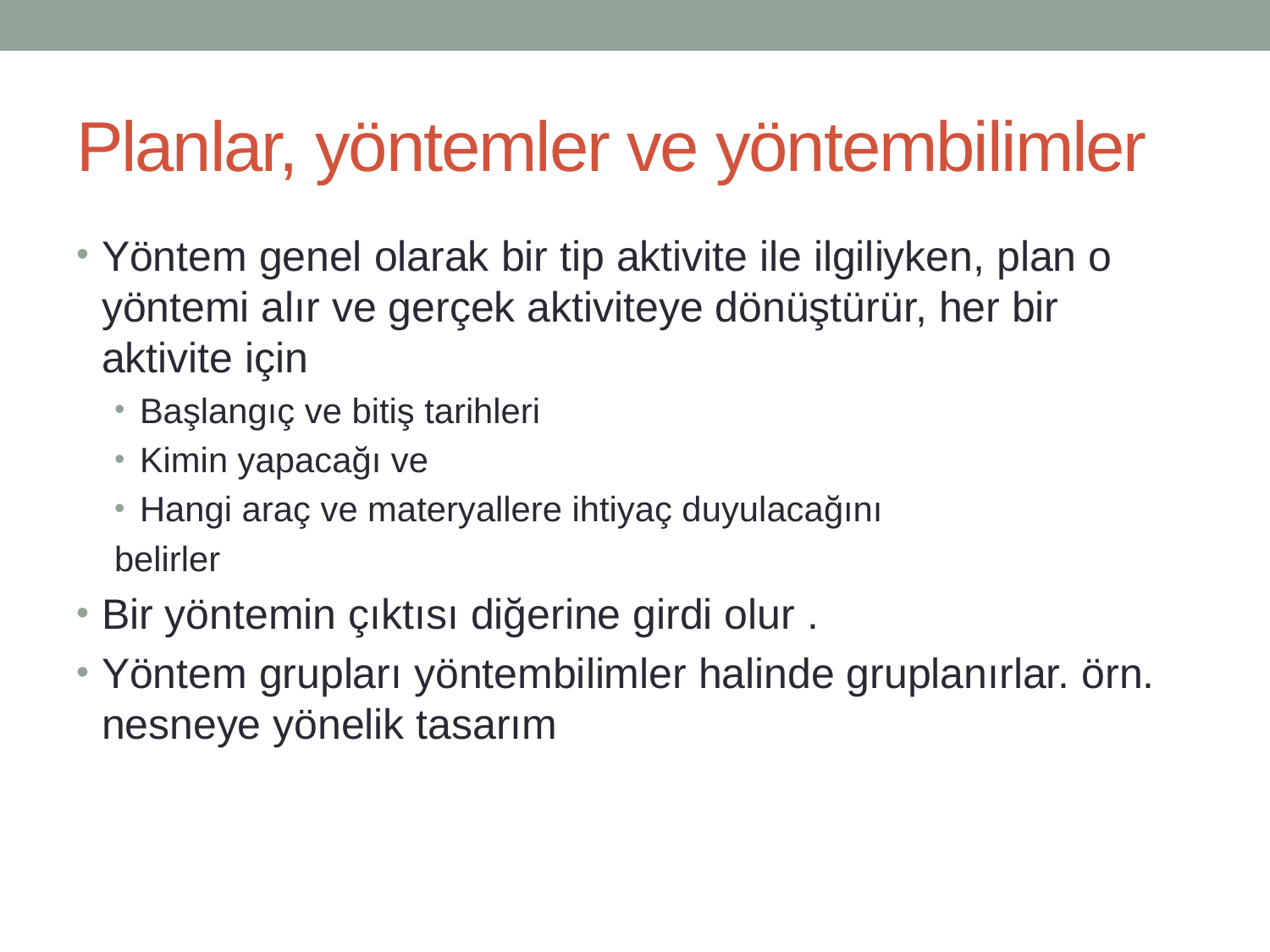

# Planlar, yöntemler ve yöntembilimler
Yöntem genel olarak bir tip aktivite ile ilgiliyken, plan o yöntemi alır ve gerçek aktiviteye dönüştürür, her bir aktivite için
Başlangıç ve bitiş tarihleri
Kimin yapacağı ve
Hangi araç ve materyallere ihtiyaç duyulacağını
belirler
Bir yöntemin çıktısı diğerine girdi olur .
Yöntem grupları yöntembilimler halinde gruplanırlar. örn. nesneye yönelik tasarım